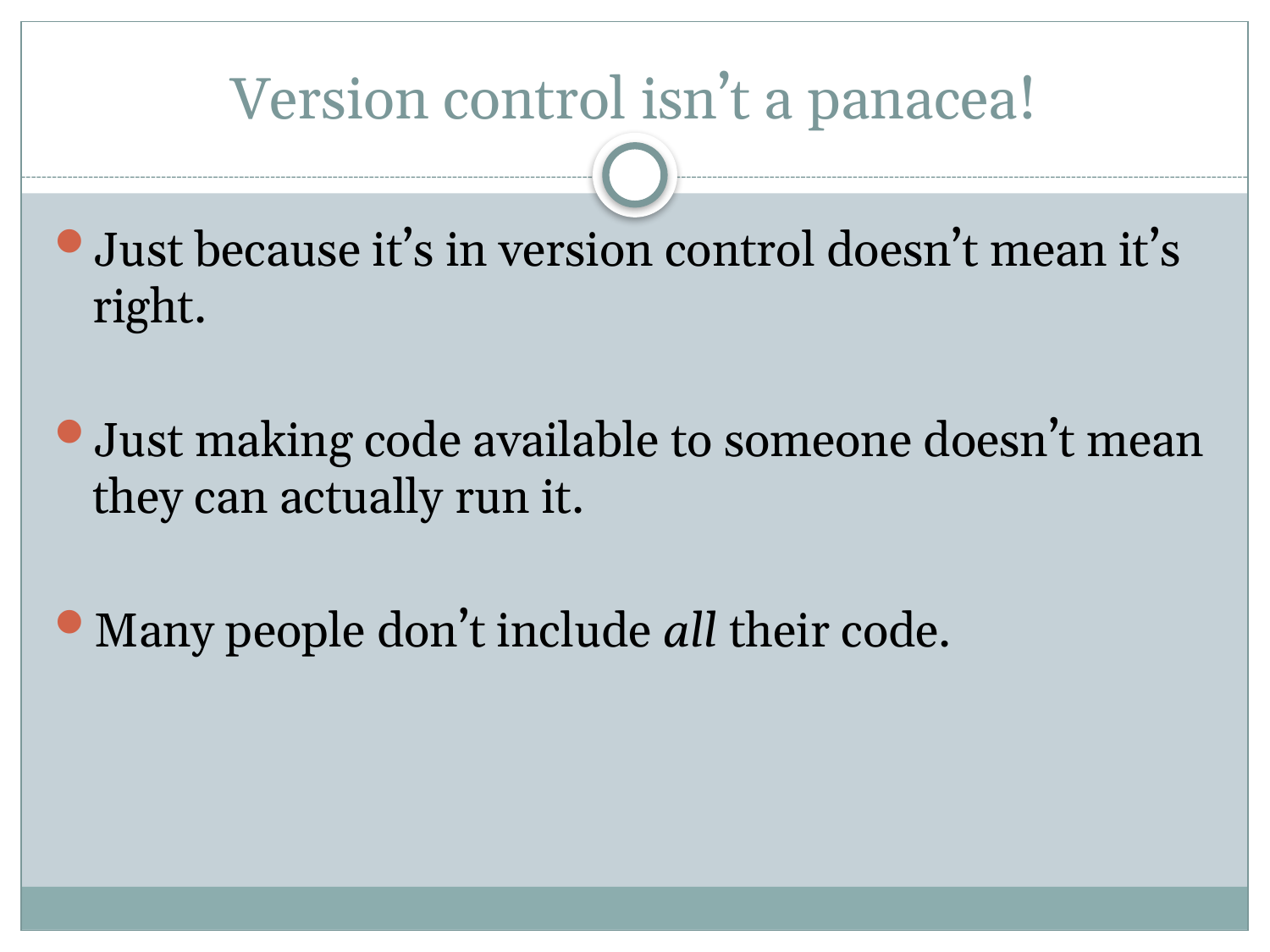

# Version control isn’t a panacea!
Just because it’s in version control doesn’t mean it’s right.

Just making code available to someone doesn’t mean they can actually run it.

Many people don’t include all their code.